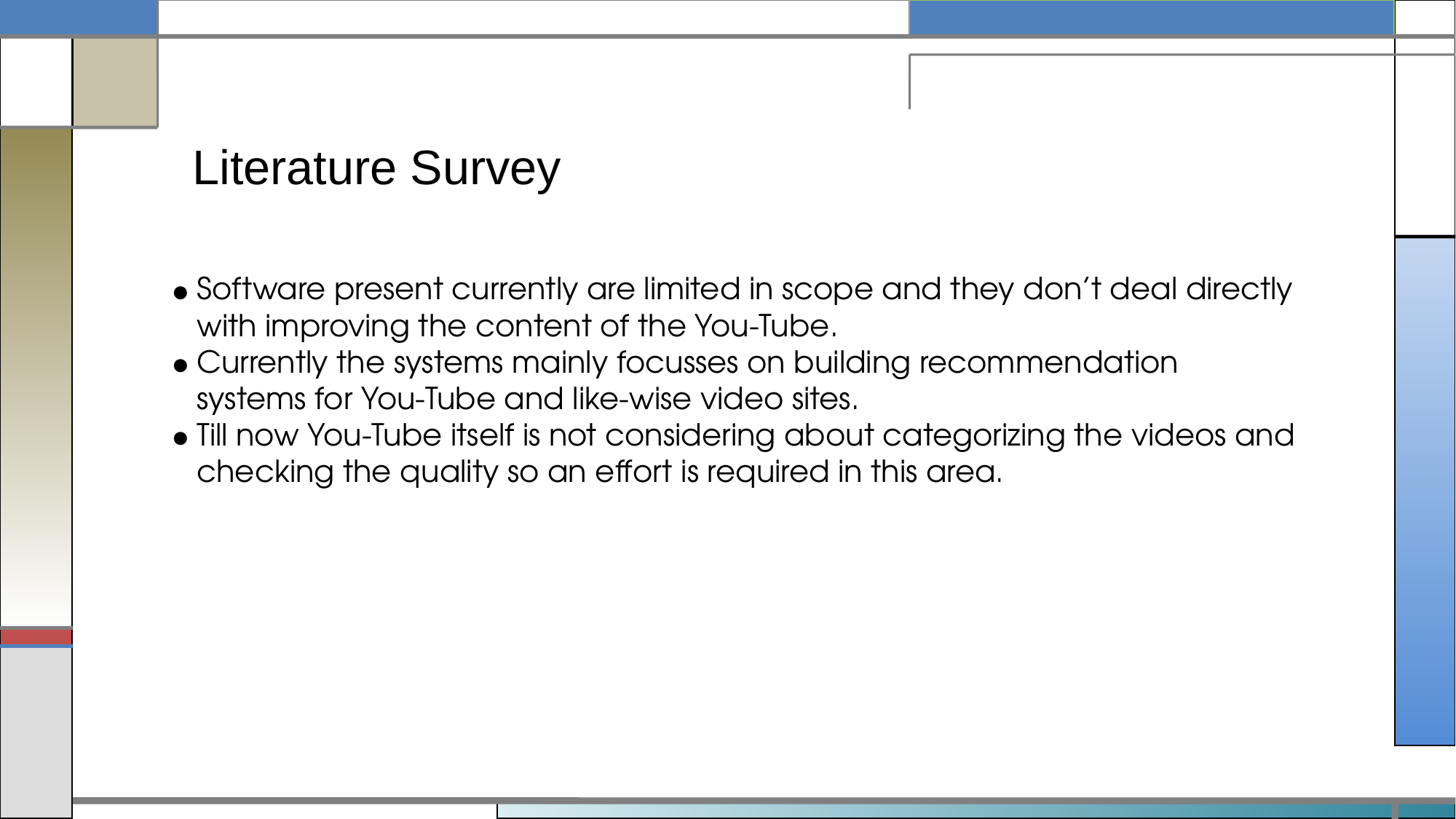

Literature Survey

Software present currently are limited in scope and they don’t deal directly with improving the content of the You-Tube.
Currently the systems mainly focusses on building recommendation systems for You-Tube and like-wise video sites.
Till now You-Tube itself is not considering about categorizing the videos and checking the quality so an effort is required in this area.